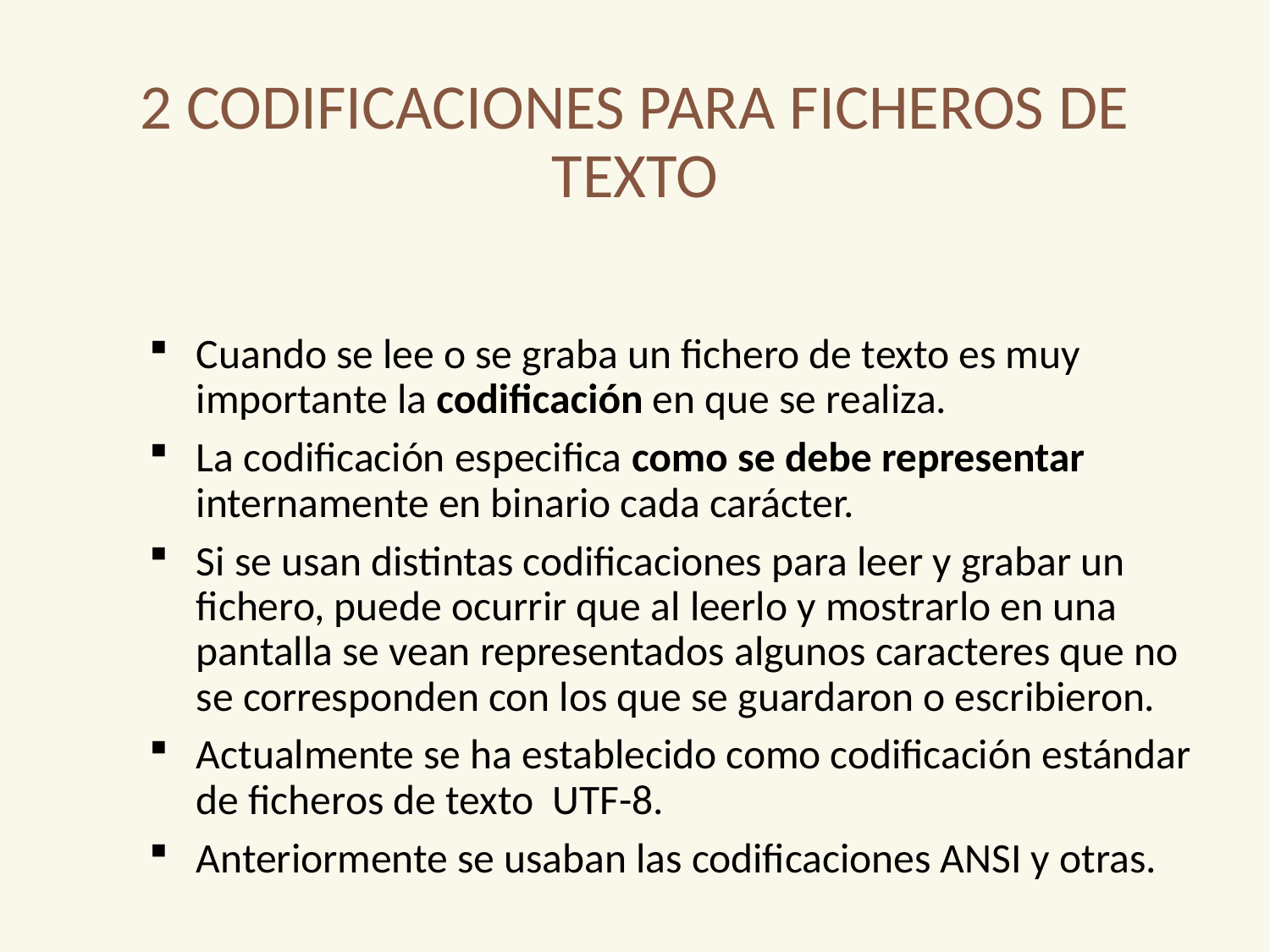

# 2 CODIFICACIONES PARA FICHEROS DE TEXTO
Cuando se lee o se graba un fichero de texto es muy importante la codificación en que se realiza.
La codificación especifica como se debe representar internamente en binario cada carácter.
Si se usan distintas codificaciones para leer y grabar un fichero, puede ocurrir que al leerlo y mostrarlo en una pantalla se vean representados algunos caracteres que no se corresponden con los que se guardaron o escribieron.
Actualmente se ha establecido como codificación estándar de ficheros de texto  UTF-8.
Anteriormente se usaban las codificaciones ANSI y otras.